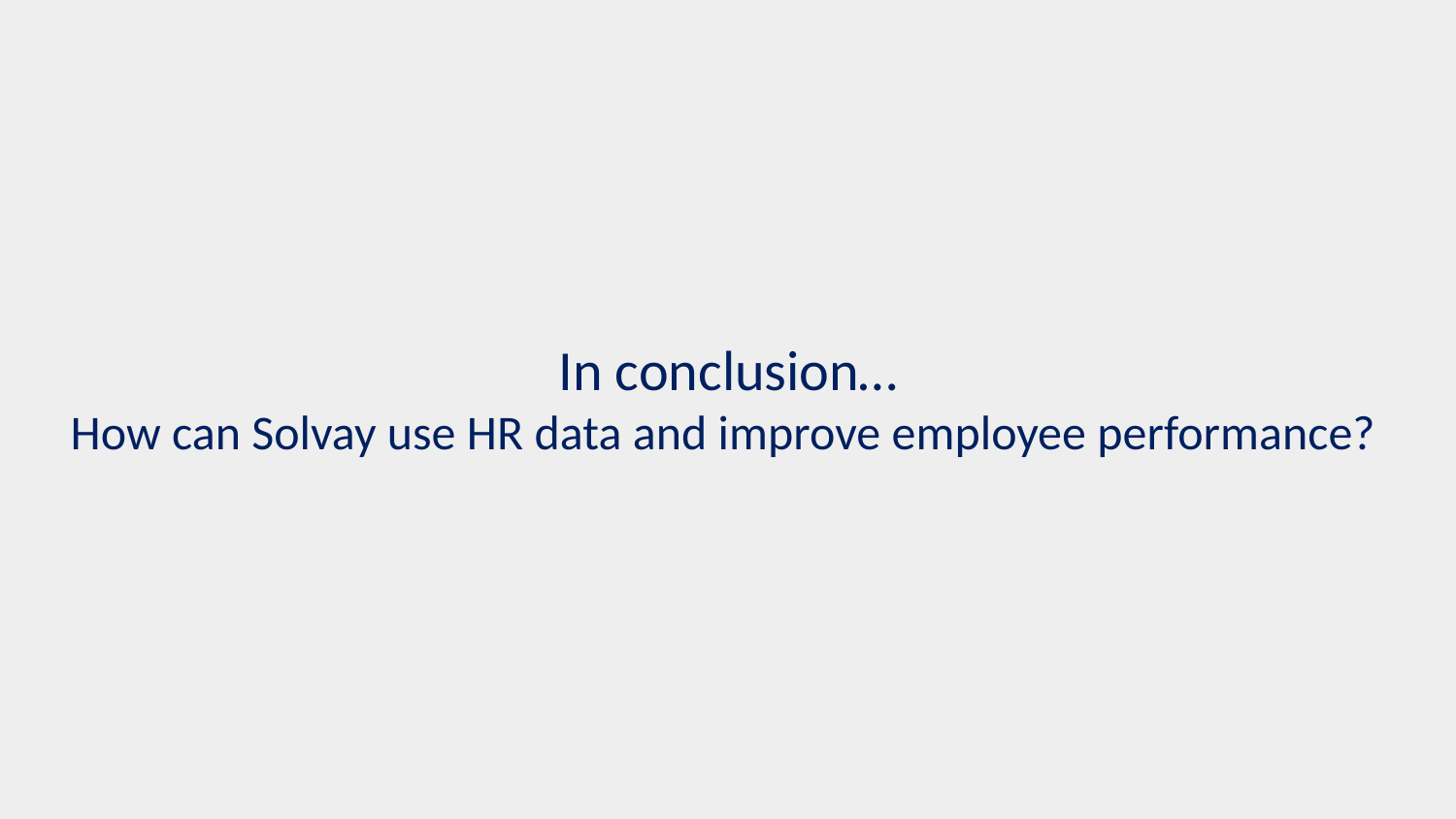

In conclusion…
How can Solvay use HR data and improve employee performance?